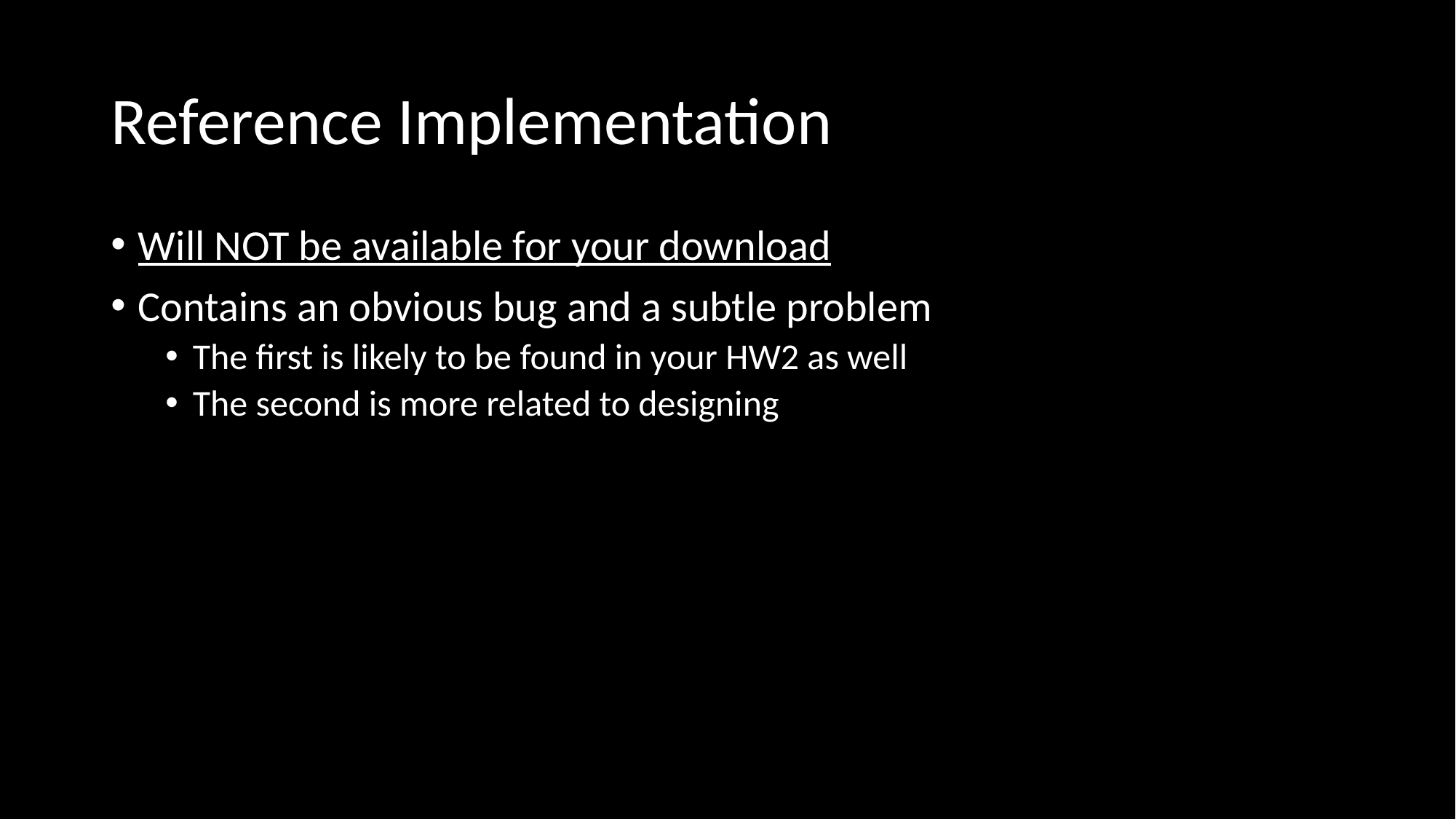

# Reference Implementation
Will NOT be available for your download
Contains an obvious bug and a subtle problem
The first is likely to be found in your HW2 as well
The second is more related to designing